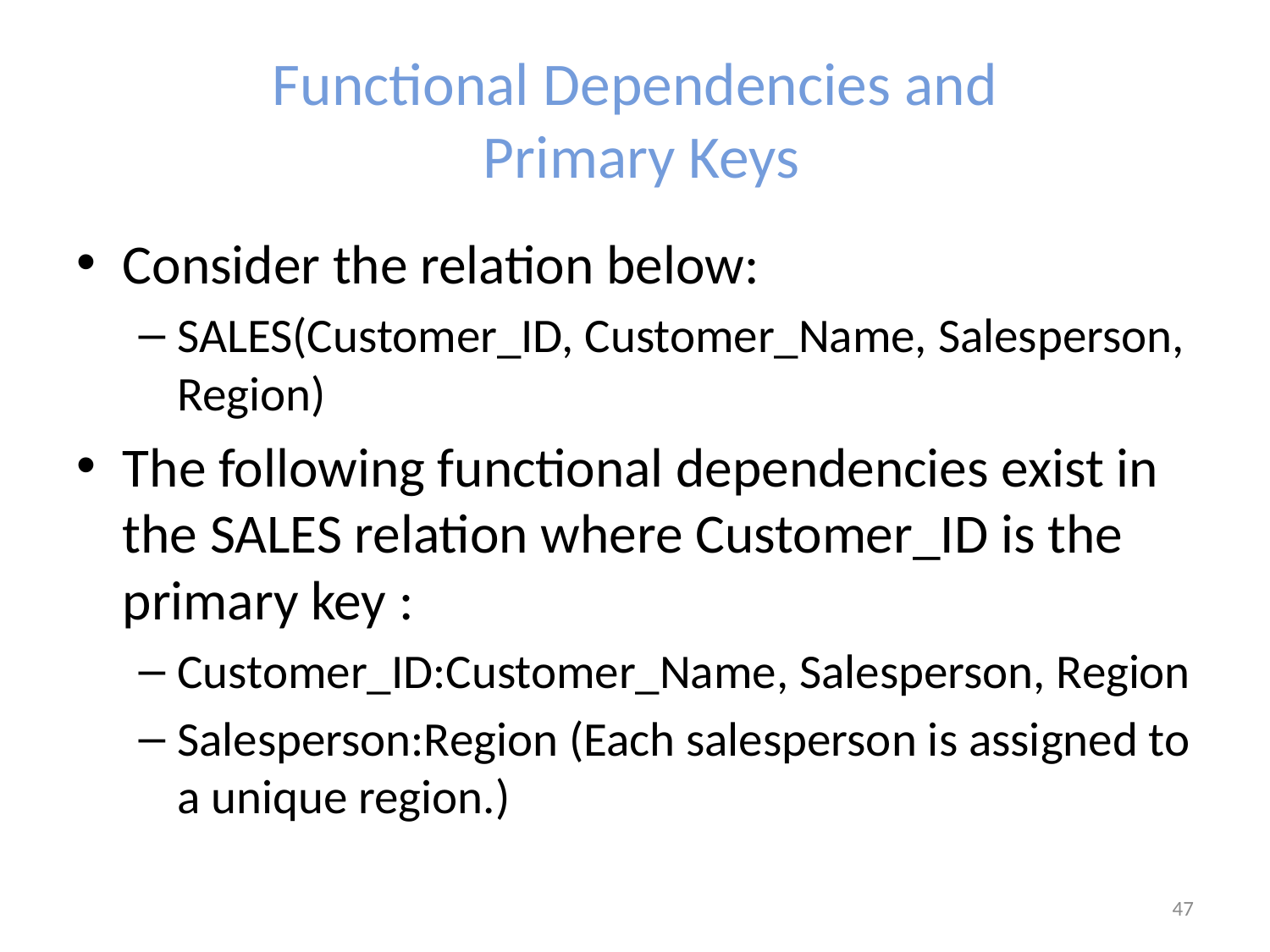

# Functional Dependencies and Primary Keys
Consider the relation below:
SALES(Customer_ID, Customer_Name, Salesperson, Region)
The following functional dependencies exist in the SALES relation where Customer_ID is the primary key :
Customer_ID:Customer_Name, Salesperson, Region
Salesperson:Region (Each salesperson is assigned to a unique region.)
47